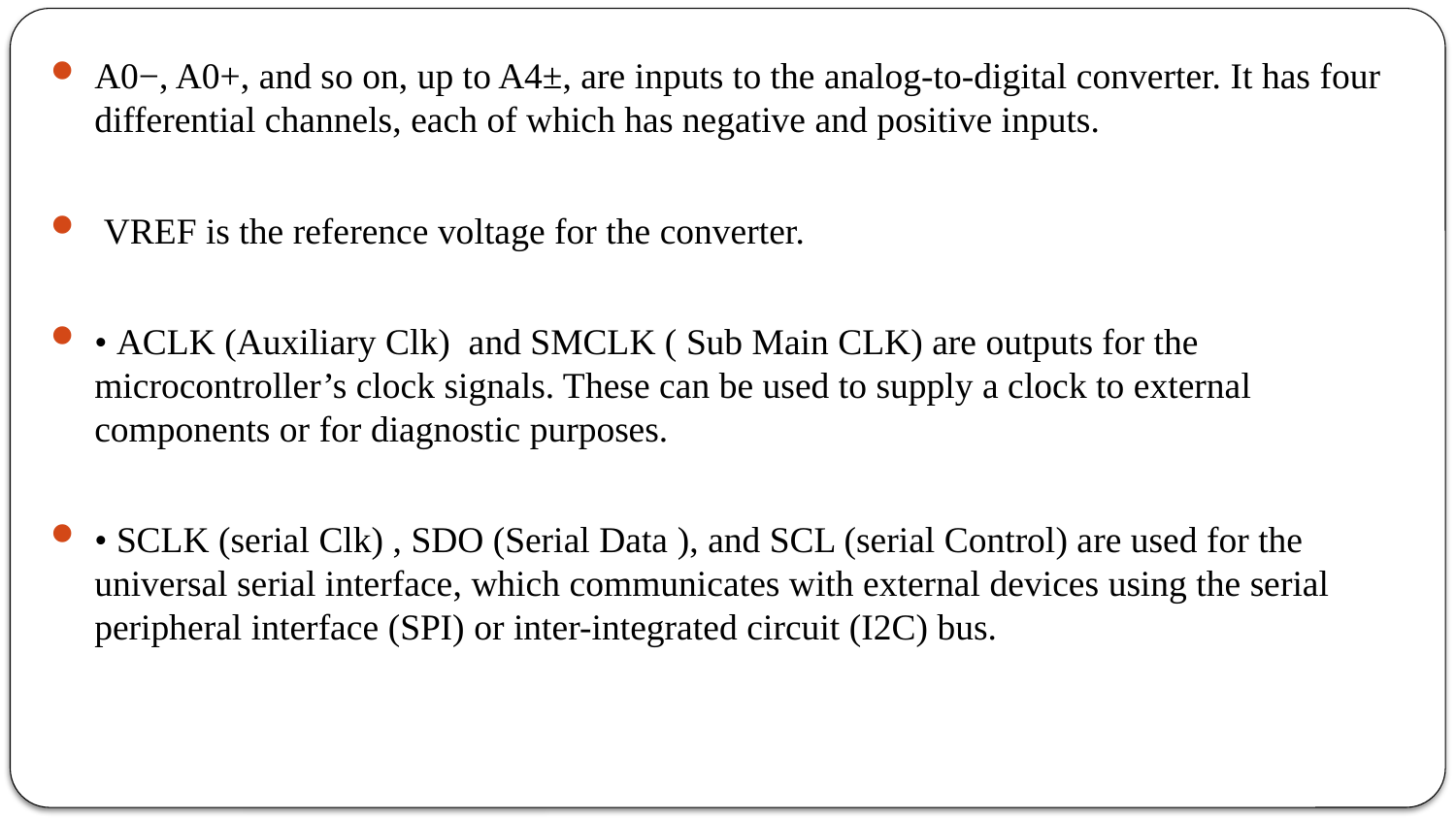

A0−, A0+, and so on, up to A4±, are inputs to the analog-to-digital converter. It has four differential channels, each of which has negative and positive inputs.

 VREF is the reference voltage for the converter.

• ACLK (Auxiliary Clk)  and SMCLK ( Sub Main CLK) are outputs for the microcontroller’s clock signals. These can be used to supply a clock to external components or for diagnostic purposes.

• SCLK (serial Clk) , SDO (Serial Data ), and SCL (serial Control) are used for the universal serial interface, which communicates with external devices using the serial peripheral interface (SPI) or inter-integrated circuit (I2C) bus.